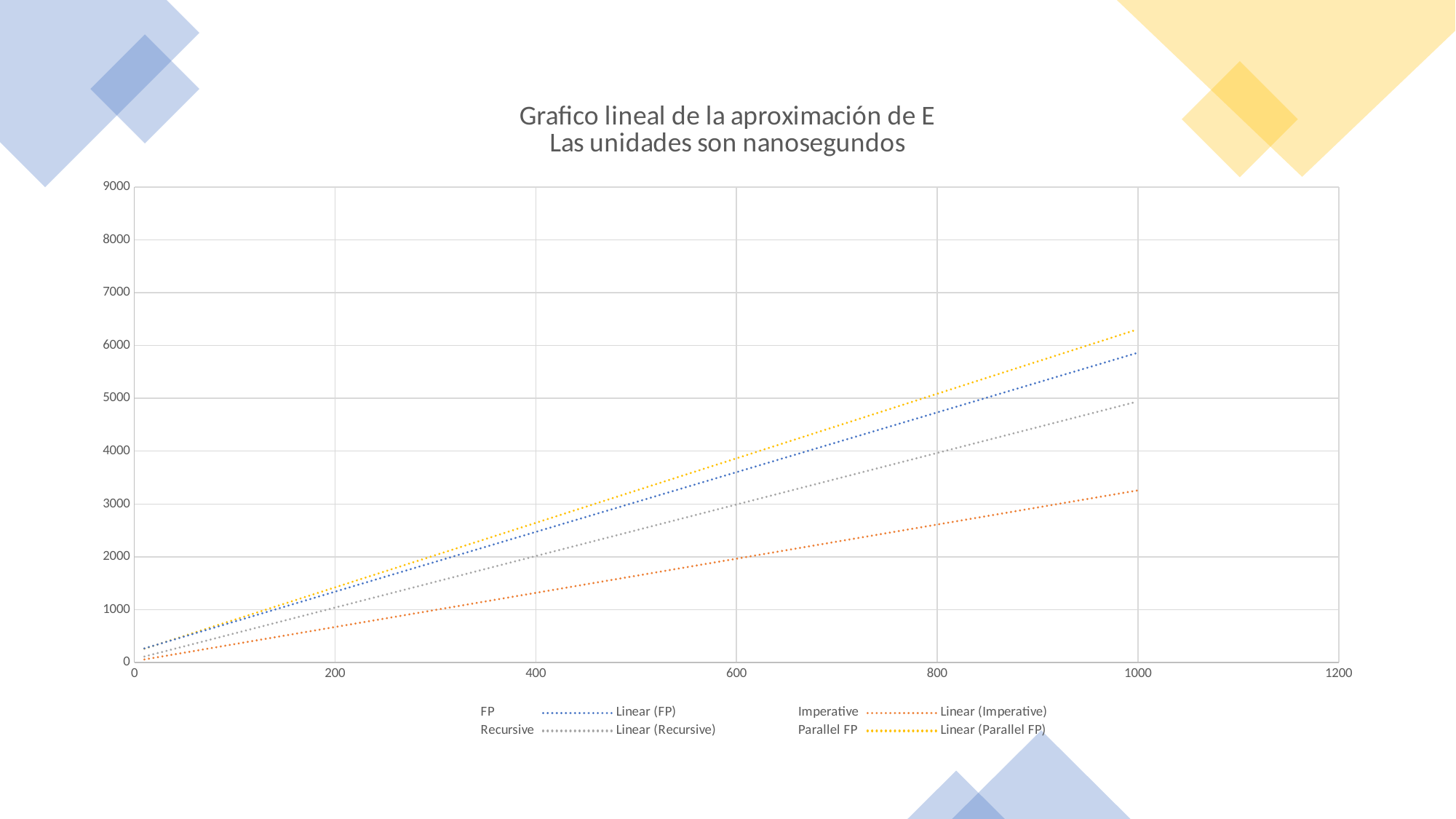

### Chart: Grafico lineal de la aproximación de E Las unidades son nanosegundos

| Category | FP | Imperative | Recursive | Parallel FP |
|---|---|---|---|---|